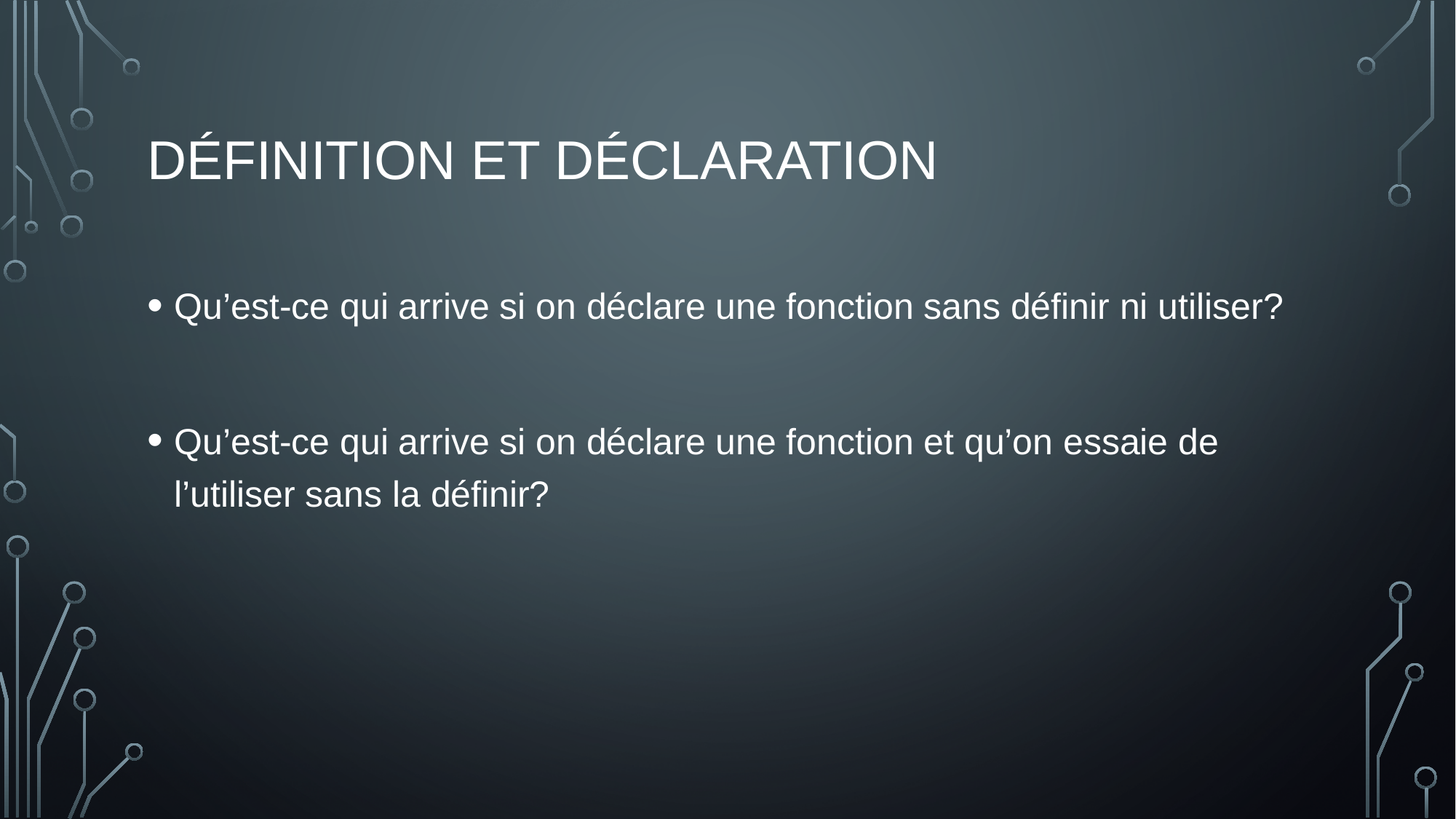

# Définition et déclaration
Qu’est-ce qui arrive si on déclare une fonction sans définir ni utiliser?

Qu’est-ce qui arrive si on déclare une fonction et qu’on essaie de l’utiliser sans la définir?